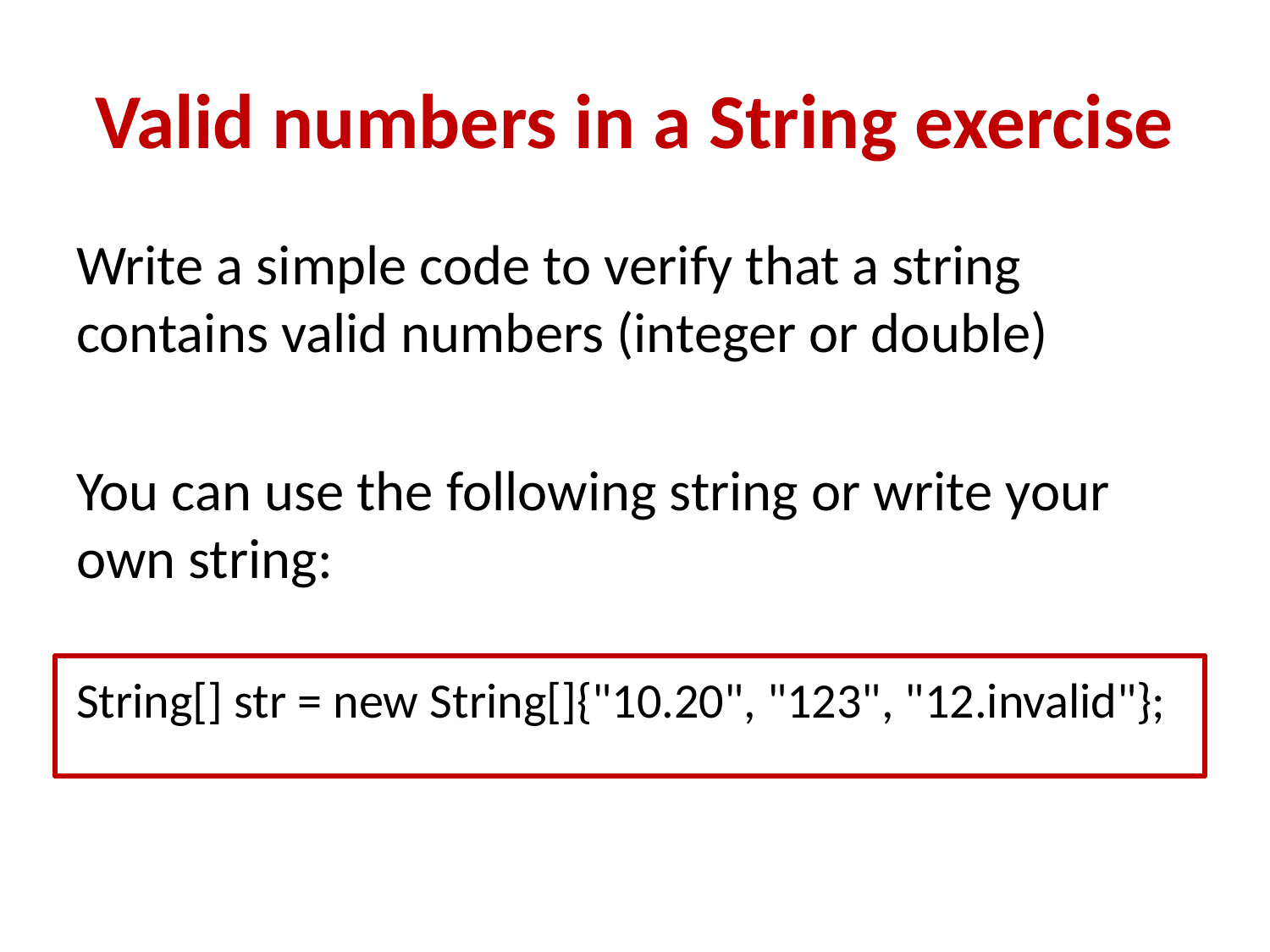

# Valid numbers in a String exercise
Write a simple code to verify that a string contains valid numbers (integer or double)

You can use the following string or write your own string:

String[] str = new String[]{"10.20", "123", "12.invalid"};